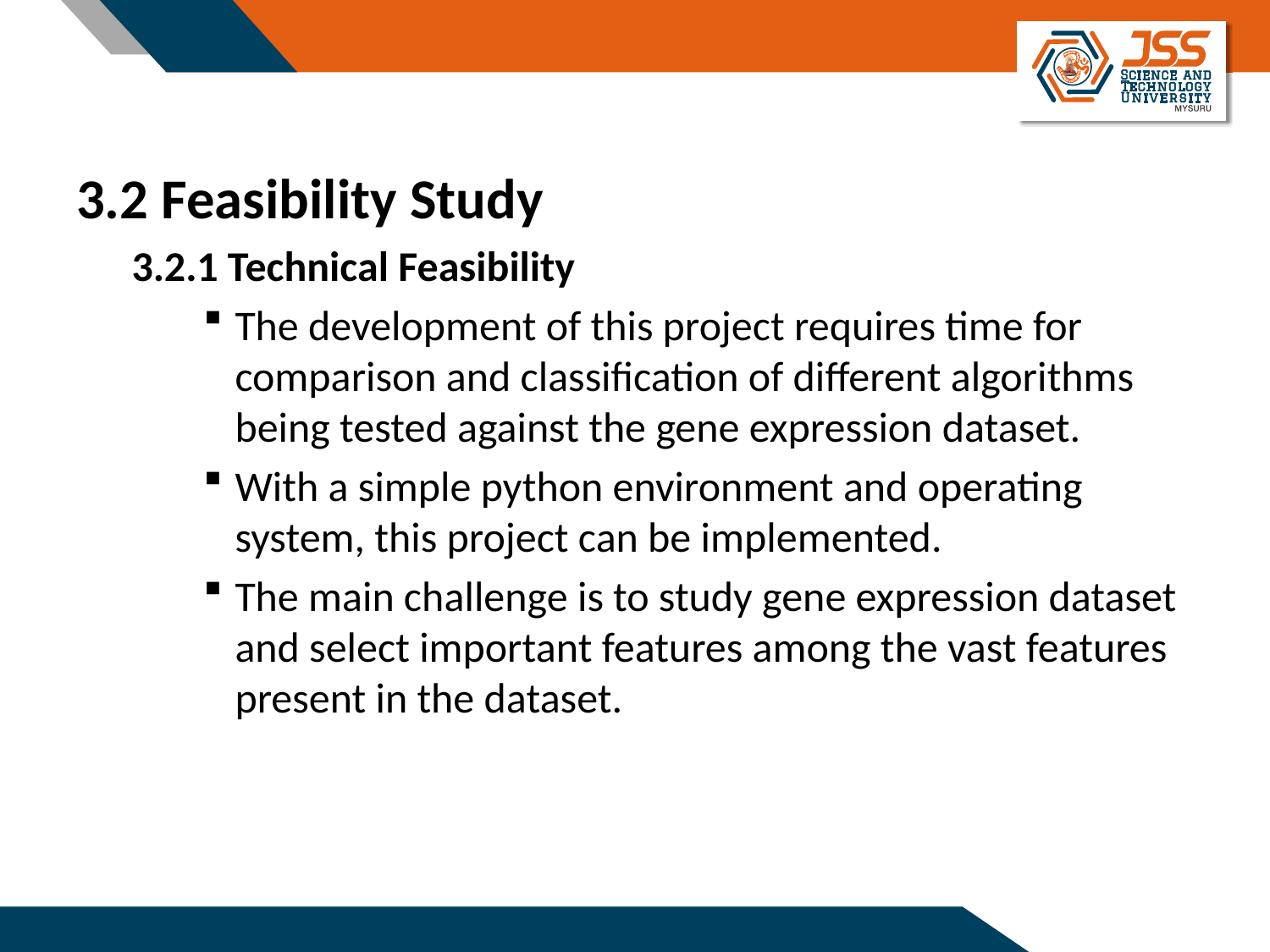

3.2 Feasibility Study
3.2.1 Technical Feasibility
The development of this project requires time for comparison and classification of different algorithms being tested against the gene expression dataset.
With a simple python environment and operating system, this project can be implemented.
The main challenge is to study gene expression dataset and select important features among the vast features present in the dataset.